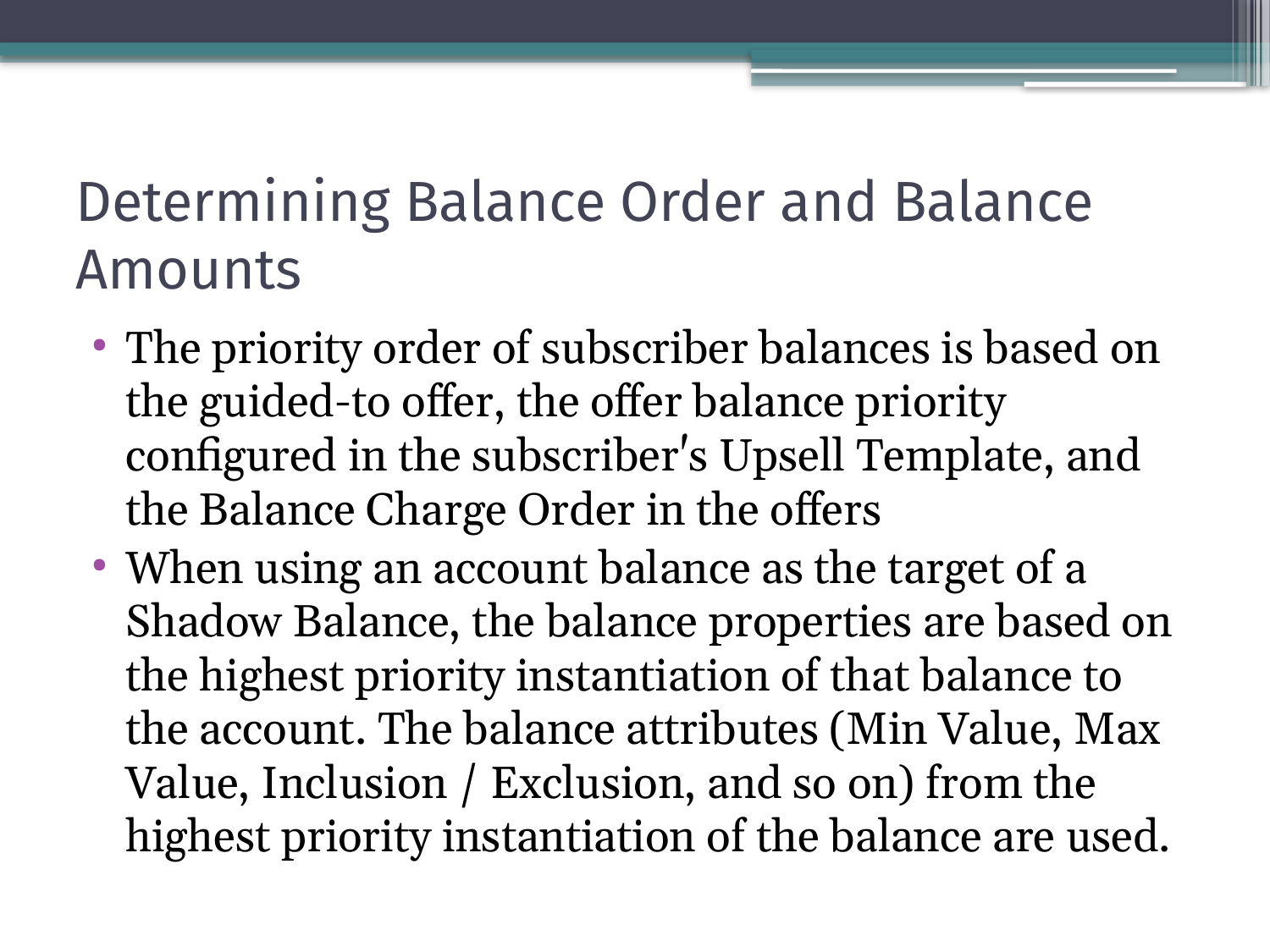

# Determining Balance Order and Balance Amounts
The priority order of subscriber balances is based on the guided-to offer, the offer balance priority configured in the subscriber's Upsell Template, and the Balance Charge Order in the offers
When using an account balance as the target of a Shadow Balance, the balance properties are based on the highest priority instantiation of that balance to the account. The balance attributes (Min Value, Max Value, Inclusion / Exclusion, and so on) from the highest priority instantiation of the balance are used.